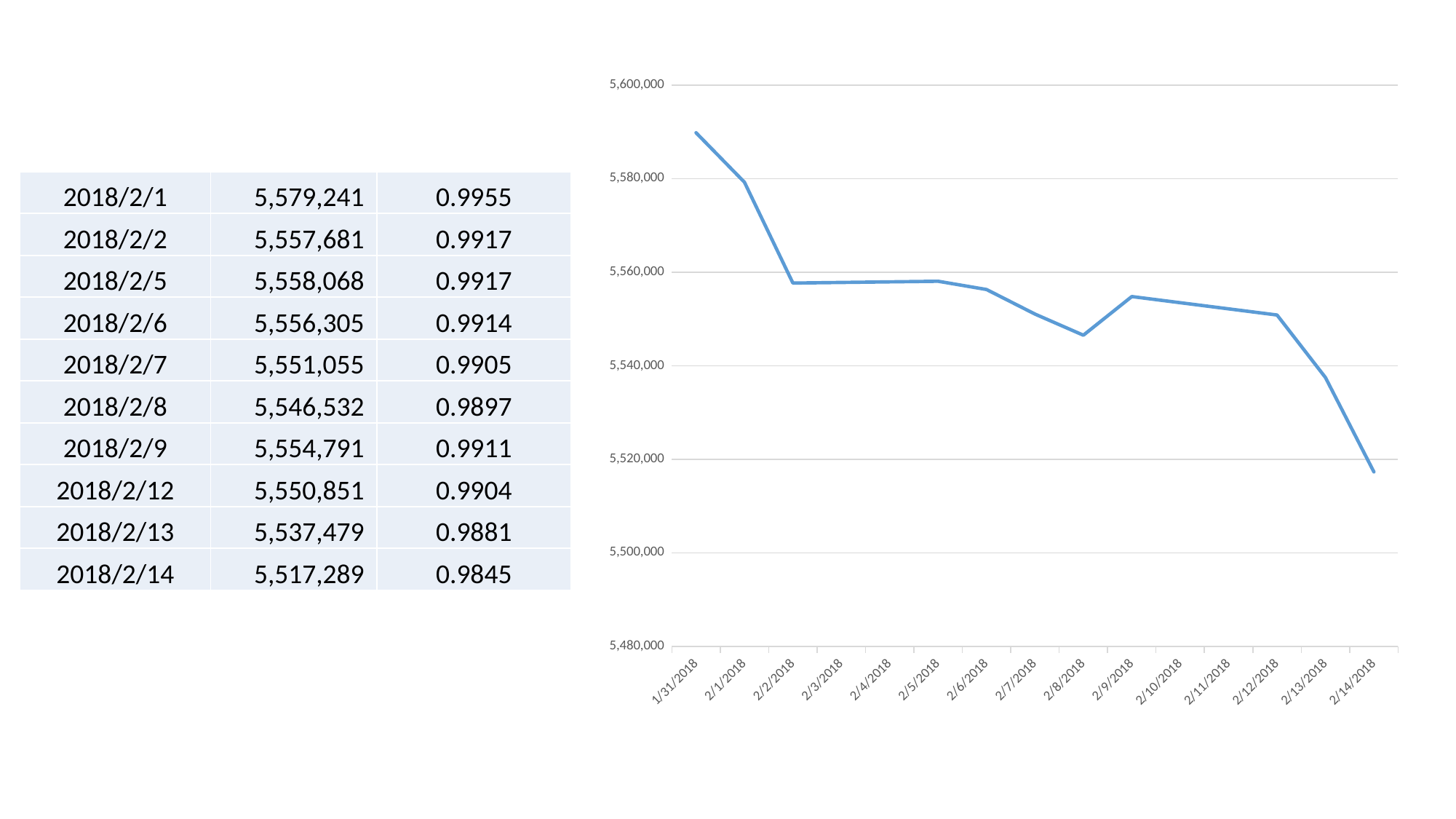

### Chart

| Category |  |
|---|---|
| 43131 | 5589832.0 |
| 43132 | 5579241.0 |
| 43133 | 5557681.0 |
| 43136 | 5558068.0 |
| 43137 | 5556305.0 |
| 43138 | 5551055.0 |
| 43139 | 5546532.0 |
| 43140 | 5554791.0 |
| 43143 | 5550851.0 |
| 43144 | 5537479.0 |
| 43145 | 5517289.0 |
| 2018/2/1 | 5,579,241 | 0.9955 |
| --- | --- | --- |
| 2018/2/2 | 5,557,681 | 0.9917 |
| 2018/2/5 | 5,558,068 | 0.9917 |
| 2018/2/6 | 5,556,305 | 0.9914 |
| 2018/2/7 | 5,551,055 | 0.9905 |
| 2018/2/8 | 5,546,532 | 0.9897 |
| 2018/2/9 | 5,554,791 | 0.9911 |
| 2018/2/12 | 5,550,851 | 0.9904 |
| 2018/2/13 | 5,537,479 | 0.9881 |
| 2018/2/14 | 5,517,289 | 0.9845 |